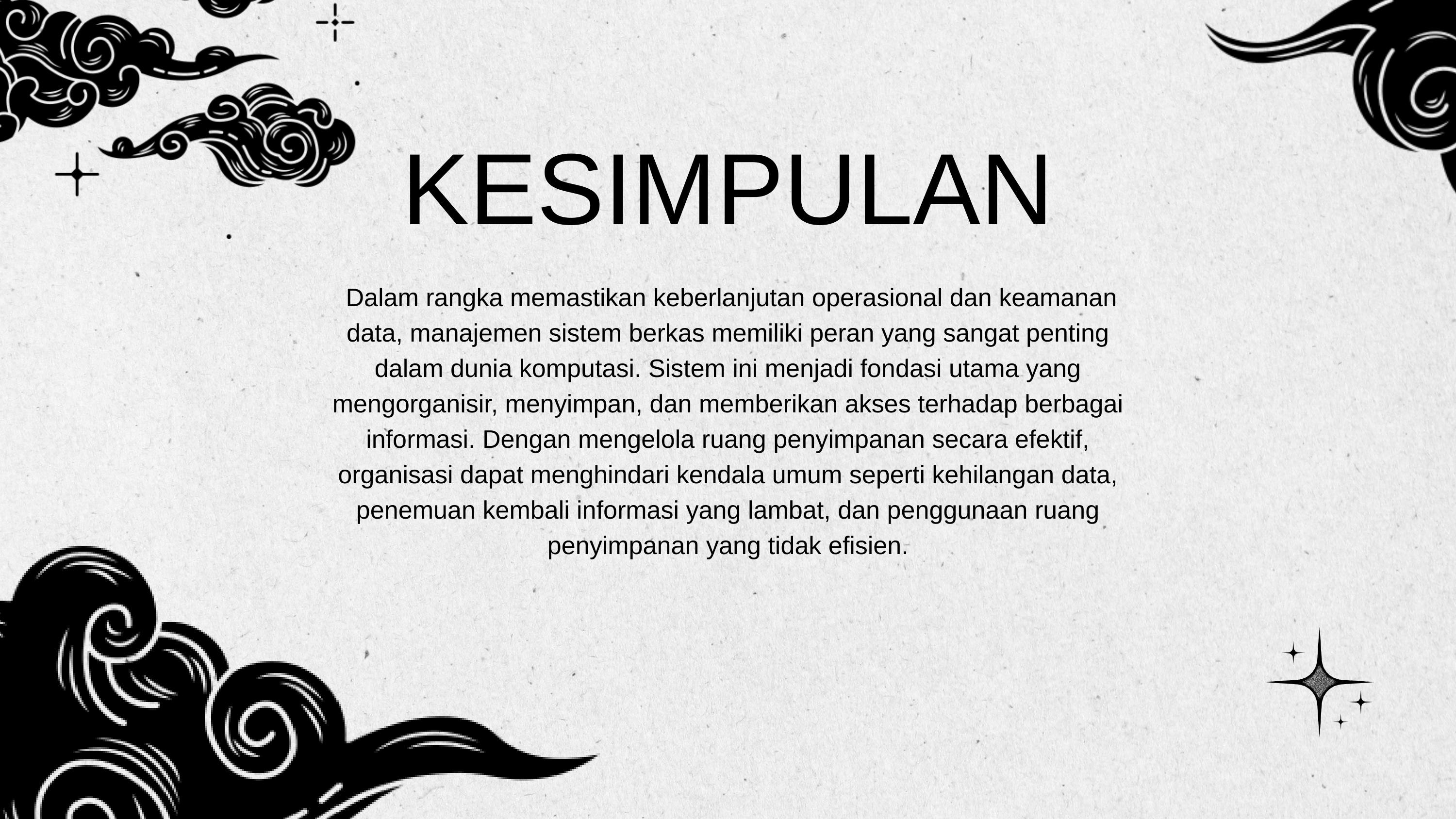

KESIMPULAN
 Dalam rangka memastikan keberlanjutan operasional dan keamanan data, manajemen sistem berkas memiliki peran yang sangat penting dalam dunia komputasi. Sistem ini menjadi fondasi utama yang mengorganisir, menyimpan, dan memberikan akses terhadap berbagai informasi. Dengan mengelola ruang penyimpanan secara efektif, organisasi dapat menghindari kendala umum seperti kehilangan data, penemuan kembali informasi yang lambat, dan penggunaan ruang penyimpanan yang tidak efisien.